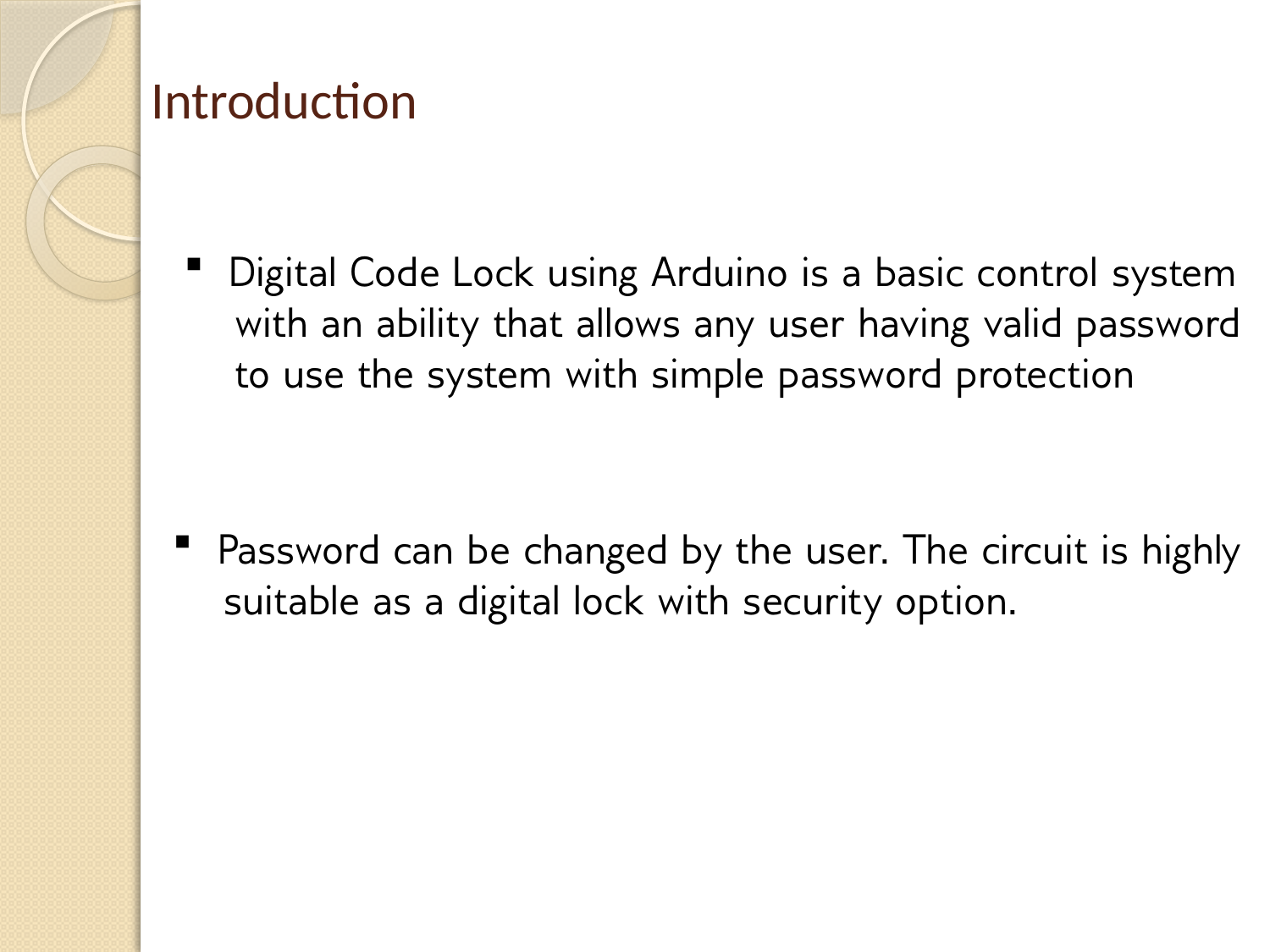

# Introduction
  Digital Code Lock using Arduino is a basic control system
    with an ability that allows any user having valid password
    to use the system with simple password protection
  Password can be changed by the user. The circuit is highly
    suitable as a digital lock with security option.